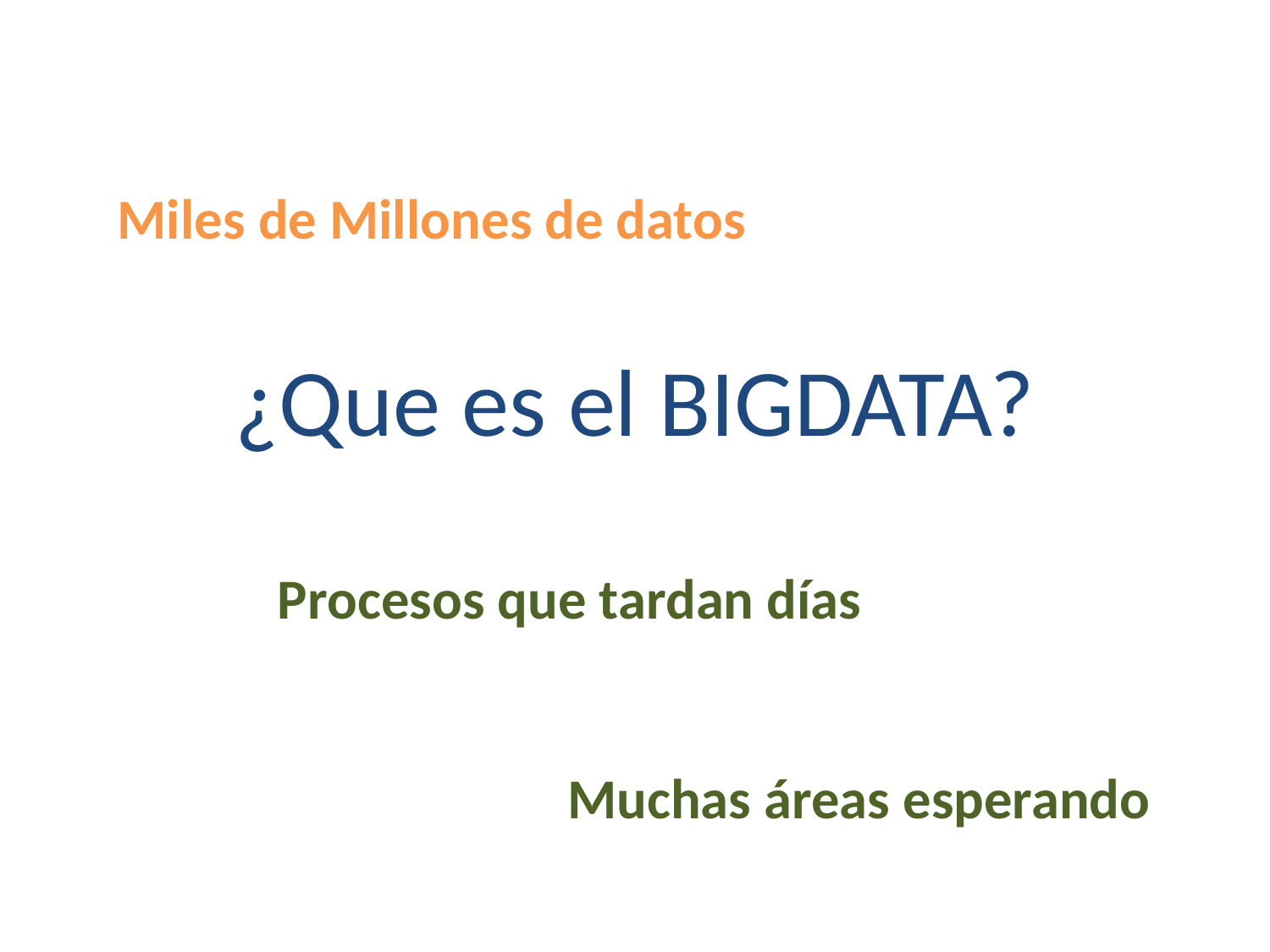

Miles de Millones de datos
# ¿Que es el BIGDATA?
Procesos que tardan días
Muchas áreas esperando